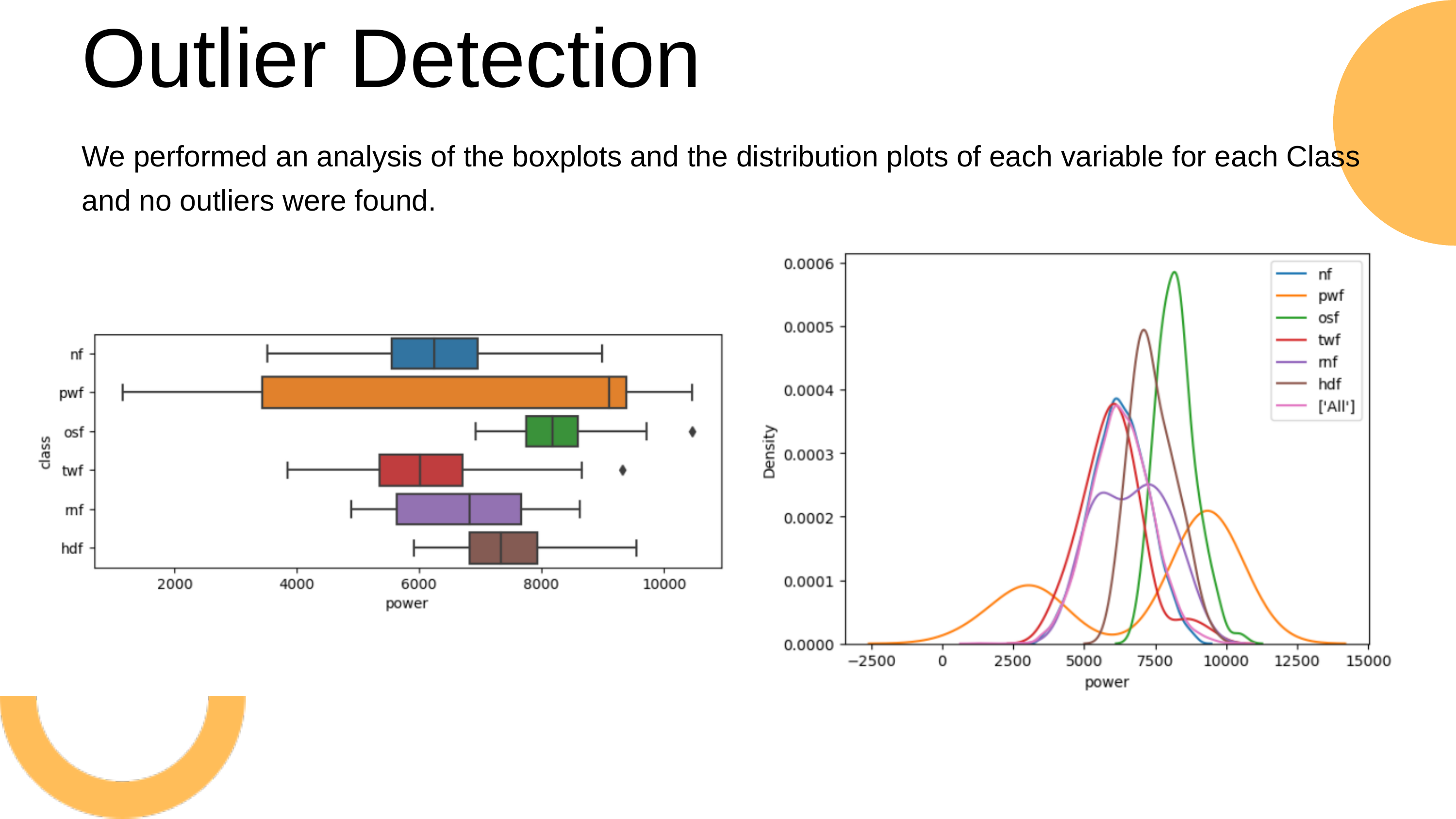

Outlier Detection
We performed an analysis of the boxplots and the distribution plots of each variable for each Class and no outliers were found.